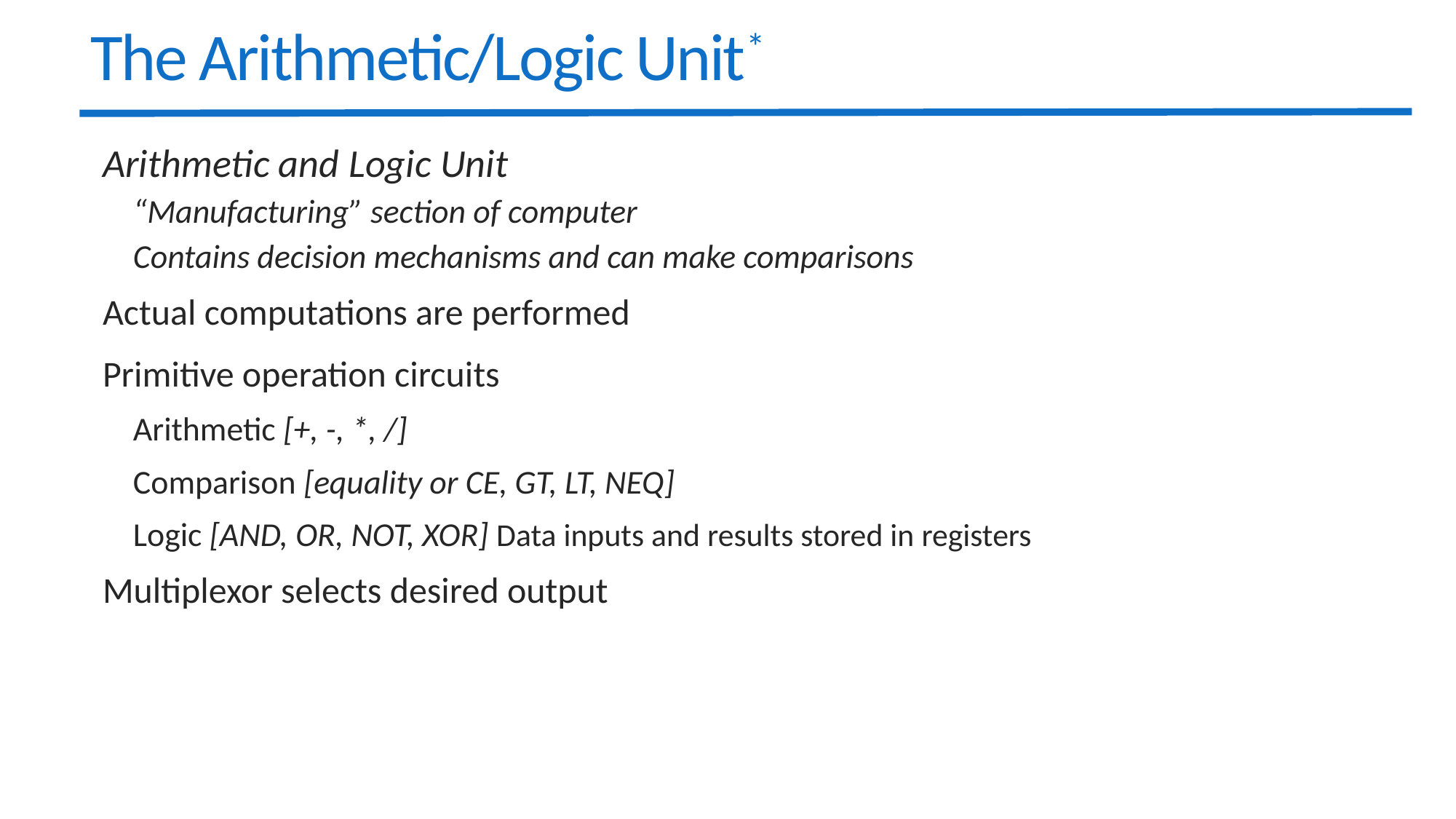

# The Arithmetic/Logic Unit*
Arithmetic and Logic Unit
“Manufacturing” section of computer
Contains decision mechanisms and can make comparisons
Actual computations are performed
Primitive operation circuits
Arithmetic [+, -, *, /]
Comparison [equality or CE, GT, LT, NEQ]
Logic [AND, OR, NOT, XOR] Data inputs and results stored in registers
Multiplexor selects desired output